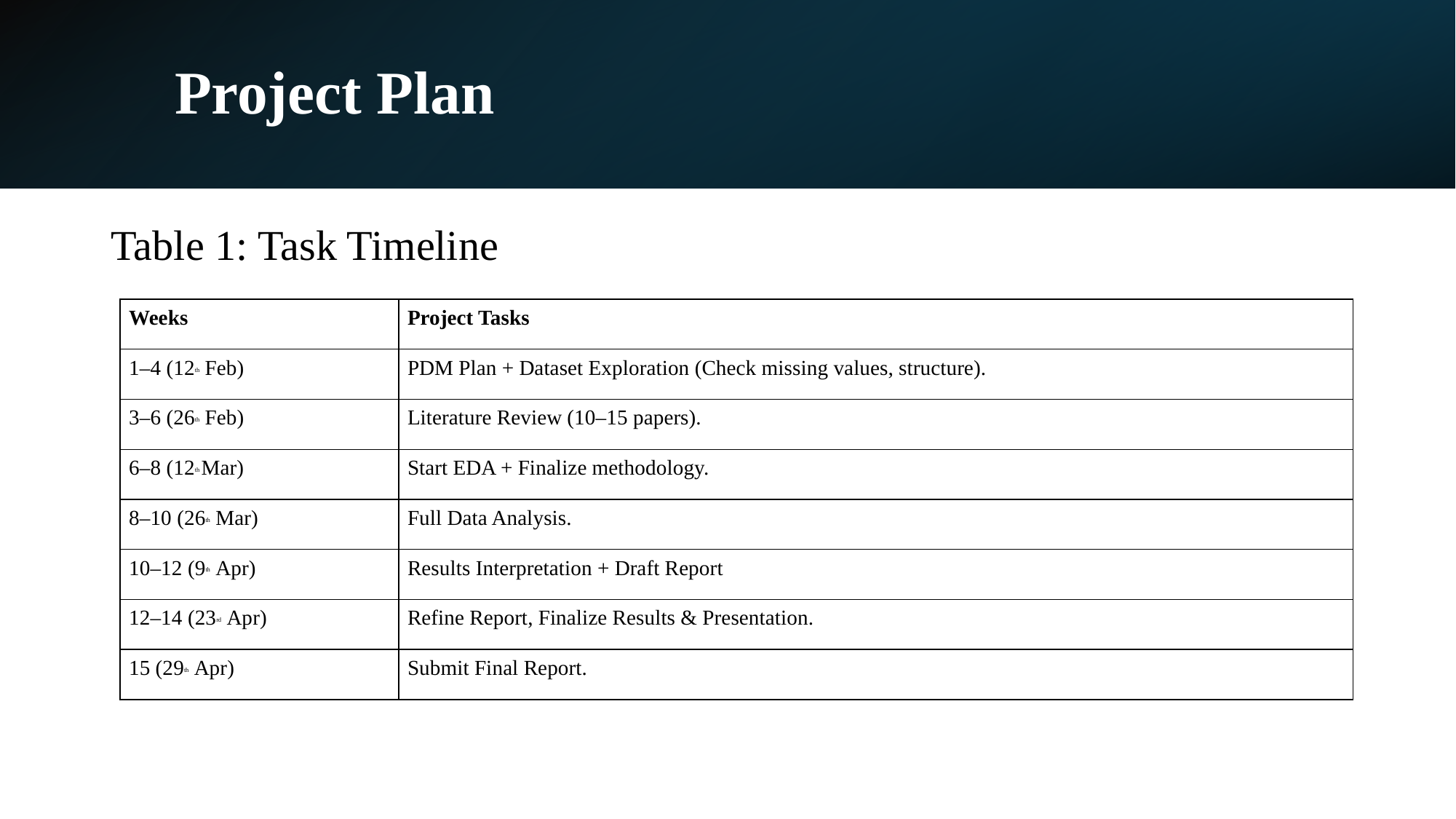

# Project Plan
Table 1: Task Timeline

| Weeks | Project Tasks |
| --- | --- |
| 1–4 (12th Feb) | PDM Plan + Dataset Exploration (Check missing values, structure). |
| 3–6 (26th Feb) | Literature Review (10–15 papers). |
| 6–8 (12th Mar) | Start EDA + Finalize methodology. |
| 8–10 (26th Mar) | Full Data Analysis. |
| 10–12 (9th Apr) | Results Interpretation + Draft Report |
| 12–14 (23rd Apr) | Refine Report, Finalize Results & Presentation. |
| 15 (29th Apr) | Submit Final Report. |